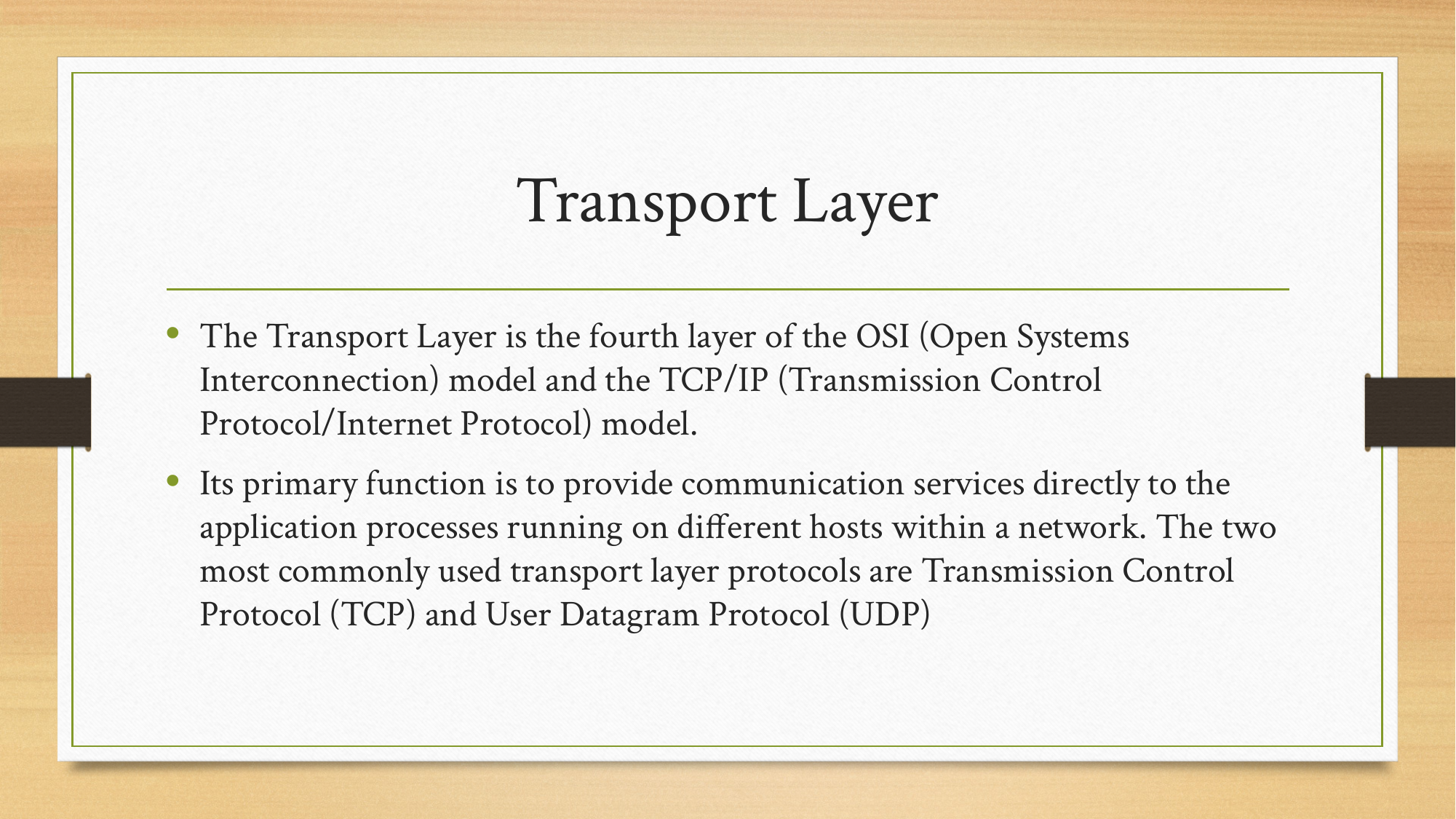

# Transport Layer
The Transport Layer is the fourth layer of the OSI (Open Systems Interconnection) model and the TCP/IP (Transmission Control Protocol/Internet Protocol) model.
Its primary function is to provide communication services directly to the application processes running on different hosts within a network. The two most commonly used transport layer protocols are Transmission Control Protocol (TCP) and User Datagram Protocol (UDP)